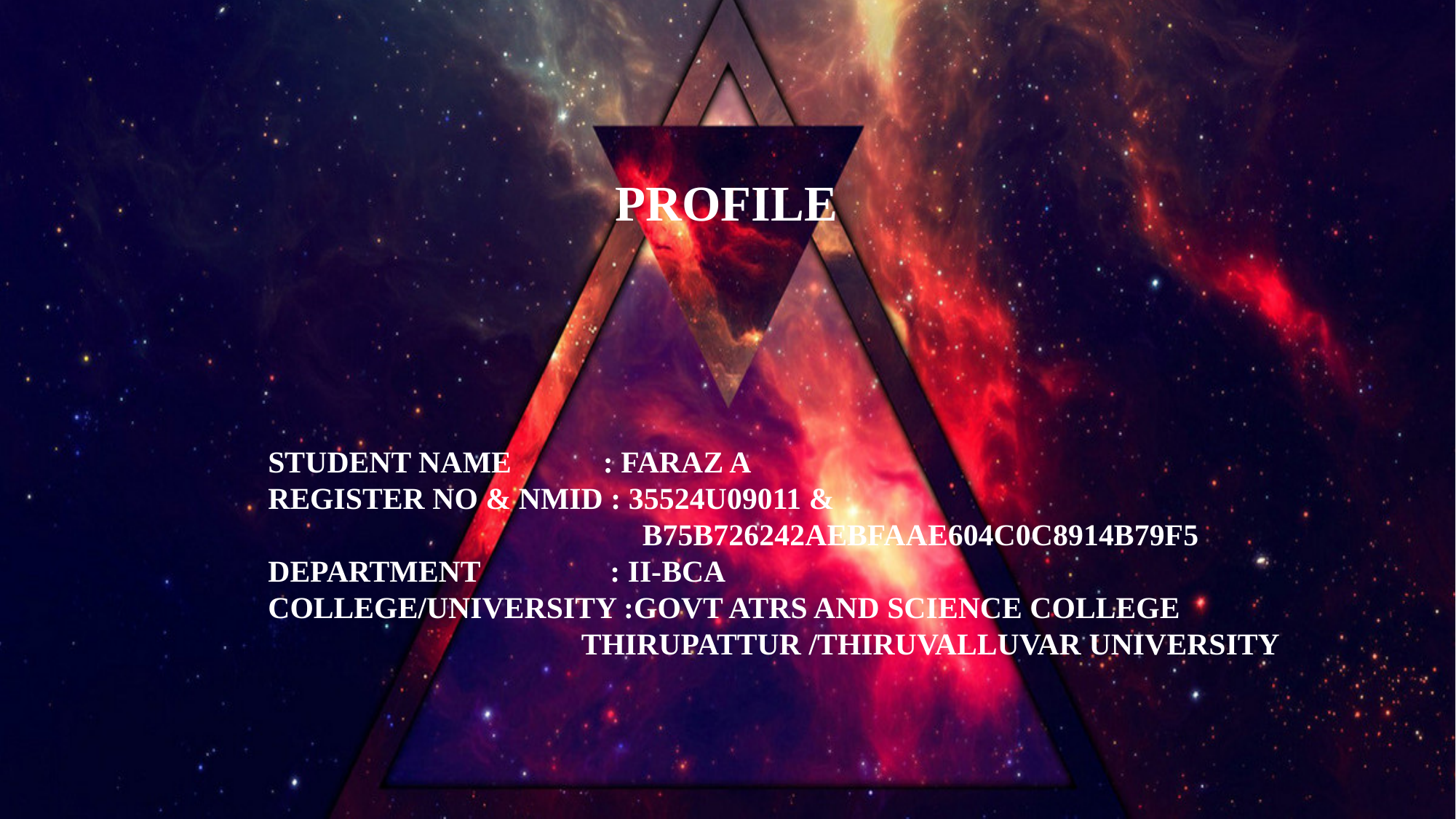

PROFILE
STUDENT NAME            : FARAZ A
REGISTER NO & NMID : 35524U09011 &
                                                 B75B726242AEBFAAE604C0C8914B79F5
DEPARTMENT                 : II-BCA
COLLEGE/UNIVERSITY :GOVT ATRS AND SCIENCE COLLEGE
                                         THIRUPATTUR /THIRUVALLUVAR UNIVERSITY